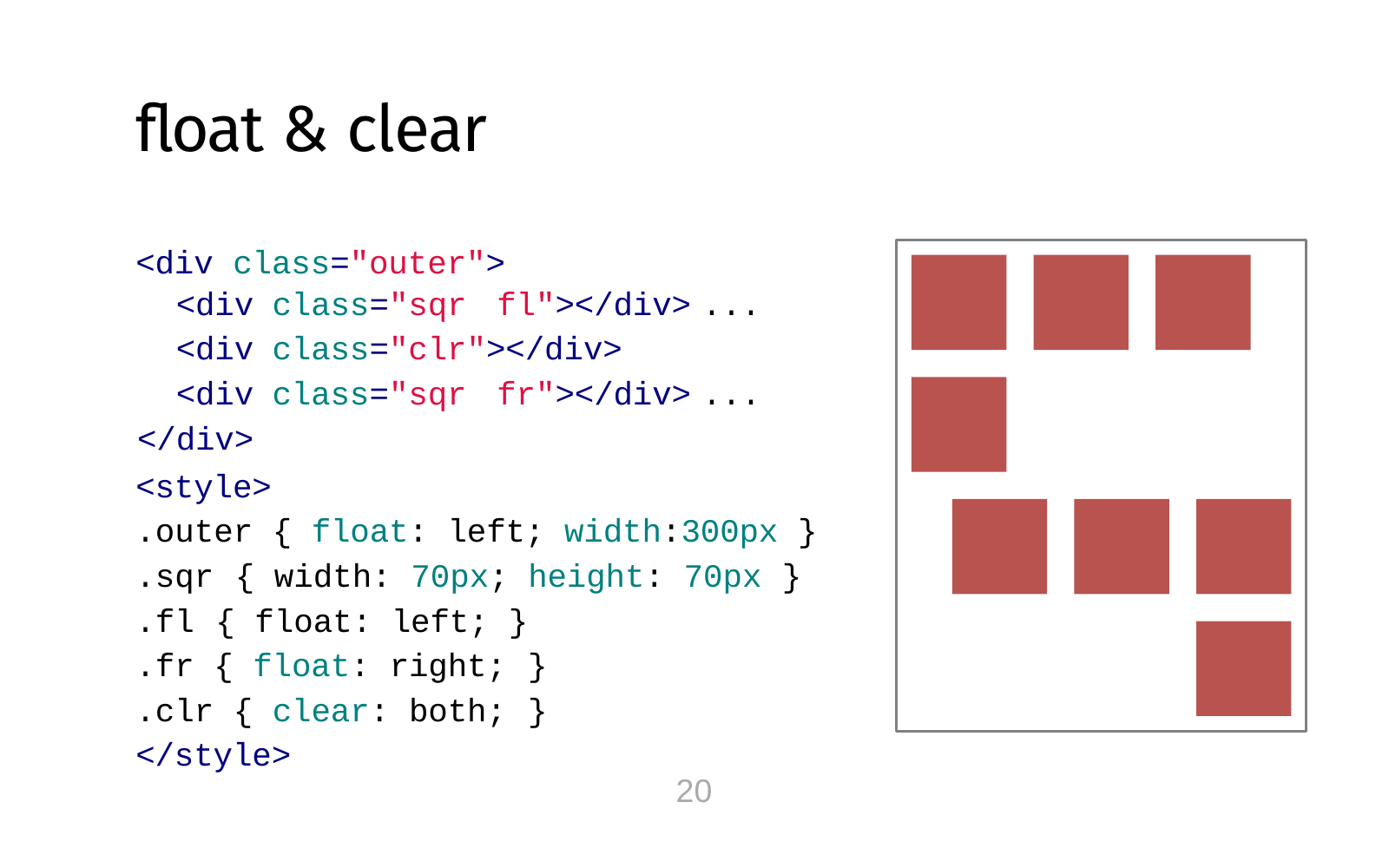

# float & clear

<div class="outer">
| <div | class="sqr fl"></div> | ... |
| --- | --- | --- |
| <div | class="clr"></div> |  |
| <div | class="sqr fr"></div> | ... |
| </div> |  |  |
<style>
.outer { float: left; width:300px }
.sqr	{	width: 70px; height: 70px	}
.fl	{	float:	left;	}
.fr { float: right;	}
.clr { clear: both;	}
</style>
20